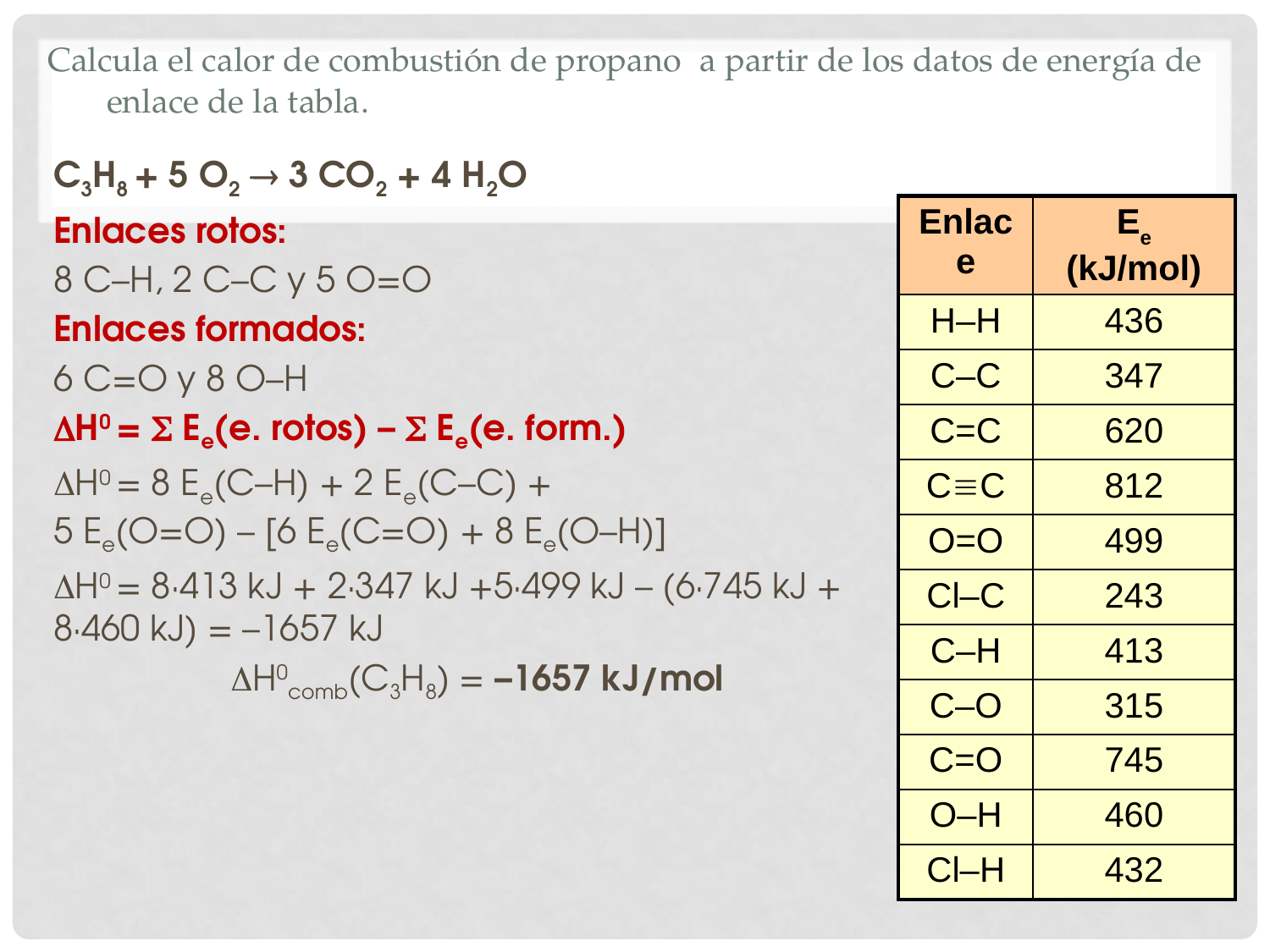

# Calcula el calor de combustión de propano  a partir de los datos de energía de enlace de la tabla.
C3H8 + 5 O2 → 3 CO2 + 4 H2O
Enlaces rotos:
8 C–H, 2 C–C y 5 O=O
Enlaces formados:
6 C=O y 8 O–H
ΔH0 = Σ Ee(e. rotos) – Σ Ee(e. form.)
ΔH0 = 8 Ee(C–H) + 2 Ee(C–C) +
5 Ee(O=O) – [6 Ee(C=O) + 8 Ee(O–H)]
ΔH0 = 8·413 kJ + 2·347 kJ +5·499 kJ – (6·745 kJ + 8·460 kJ) = –1657 kJ
	ΔH0comb(C3H8) = –1657 kJ/mol

| Enlace | Ee (kJ/mol) |
| --- | --- |
| H–H | 436 |
| C–C | 347 |
| C=C | 620 |
| C≡C | 812 |
| O=O | 499 |
| Cl–C | 243 |
| C–H | 413 |
| C–O | 315 |
| C=O | 745 |
| O–H | 460 |
| Cl–H | 432 |